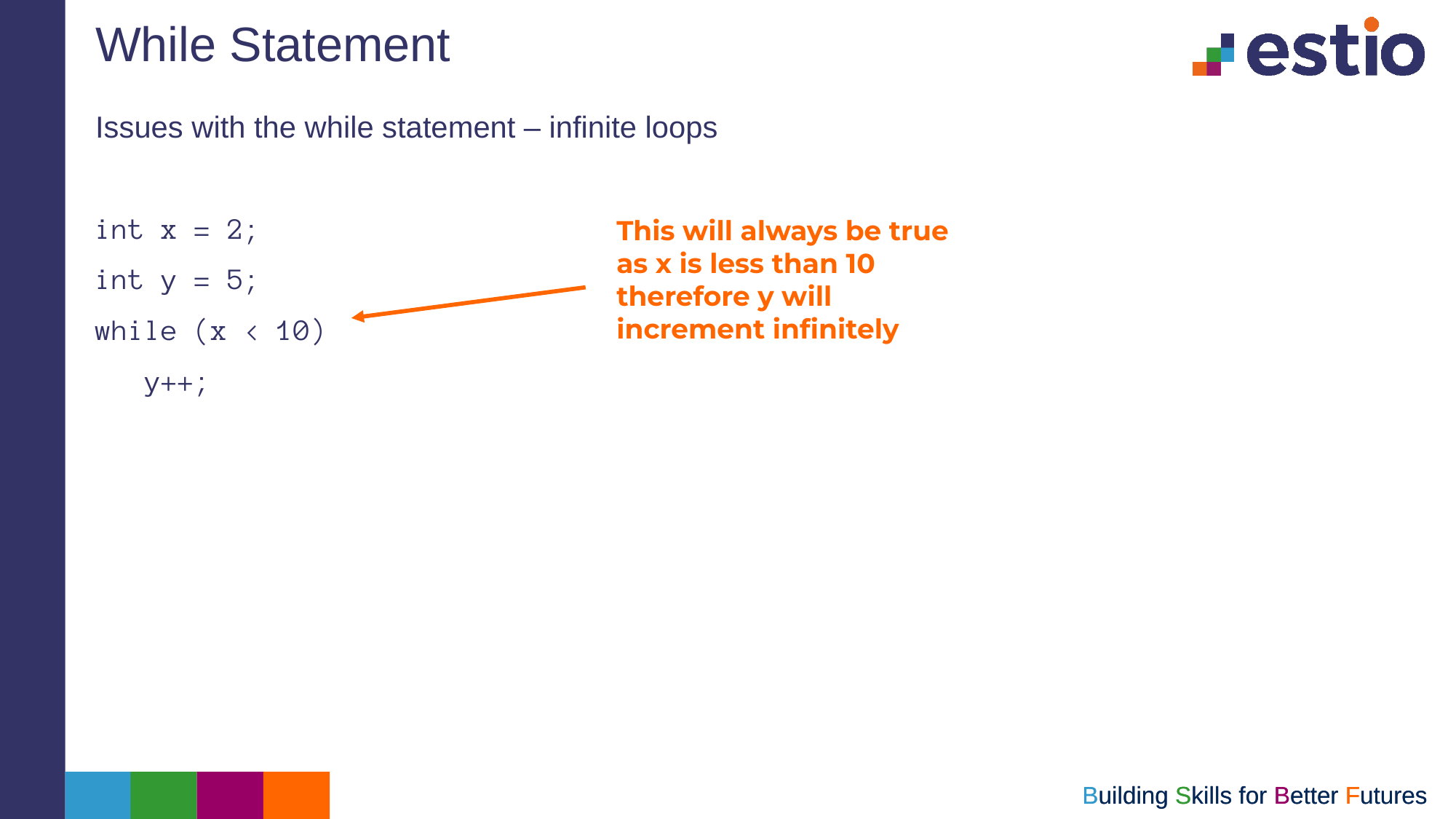

# While Statement
Issues with the while statement – infinite loops

int x = 2;
int y = 5;
while (x < 10)
   y++;

This will always be true as x is less than 10 therefore y will increment infinitely